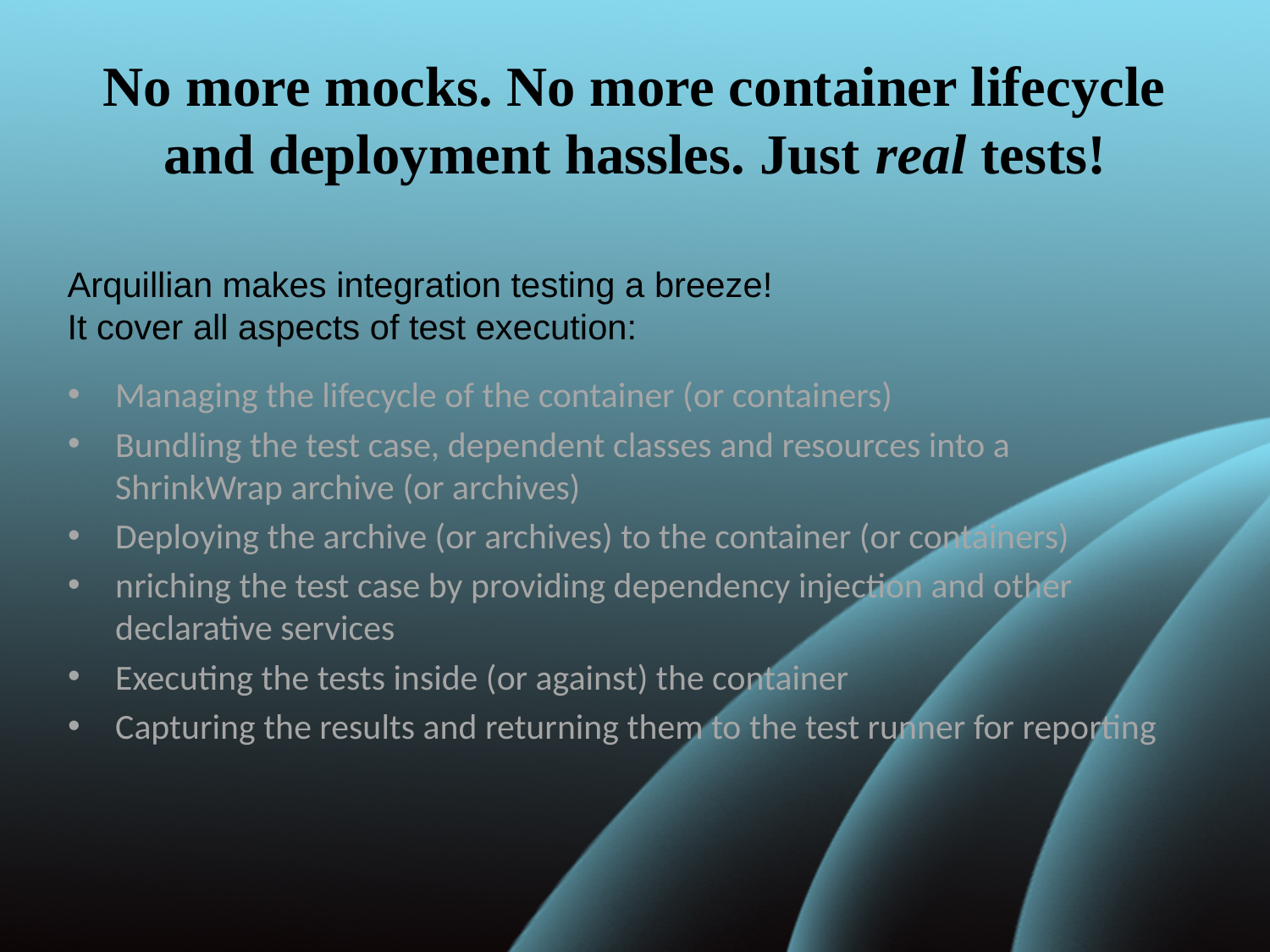

# No more mocks. No more container lifecycle and deployment hassles. Just real tests!
Arquillian makes integration testing a breeze!
It cover all aspects of test execution:
Managing the lifecycle of the container (or containers)
Bundling the test case, dependent classes and resources into a ShrinkWrap archive (or archives)
Deploying the archive (or archives) to the container (or containers)
nriching the test case by providing dependency injection and other declarative services
Executing the tests inside (or against) the container
Capturing the results and returning them to the test runner for reporting